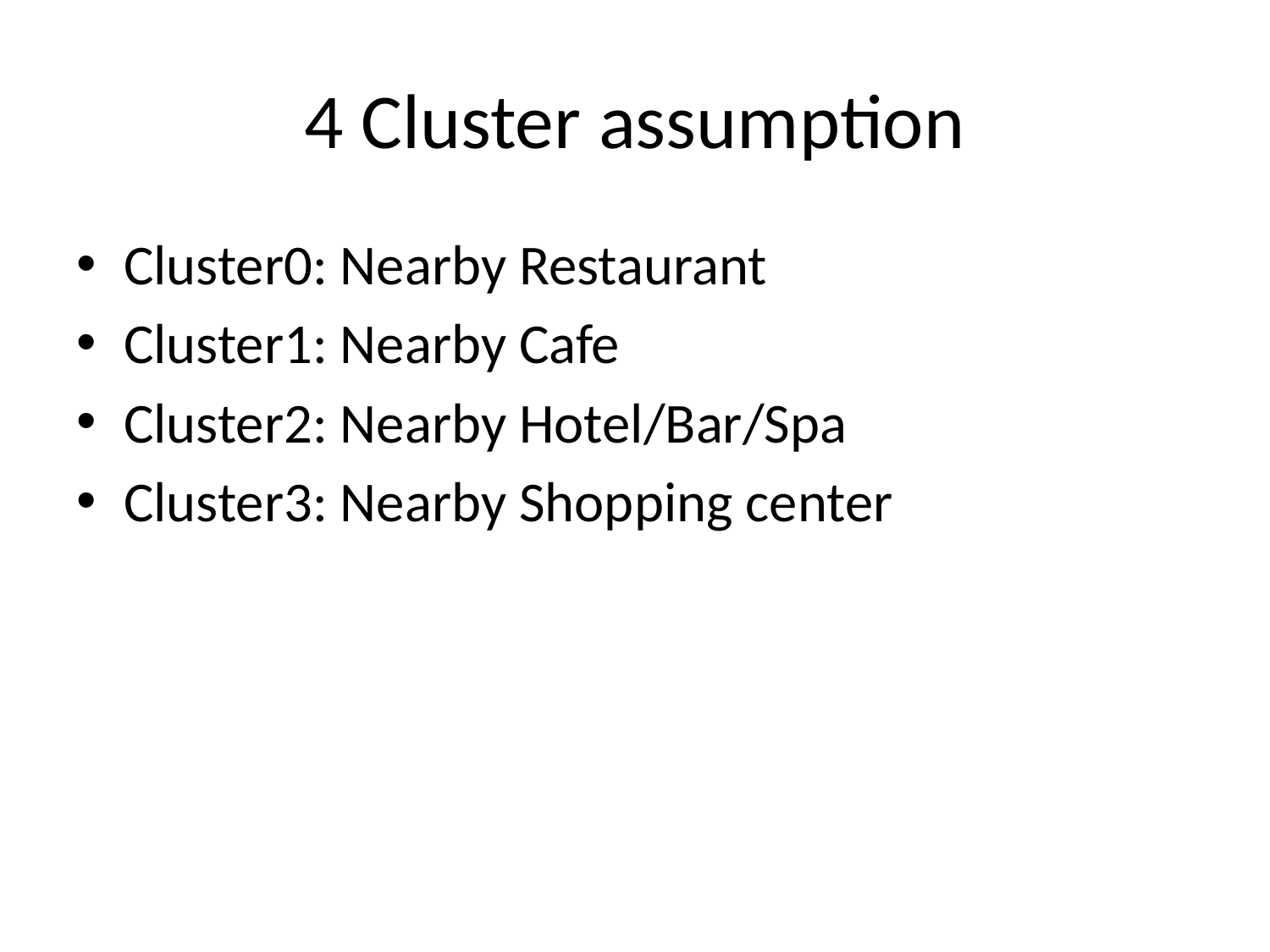

# 4 Cluster assumption
Cluster0: Nearby Restaurant
Cluster1: Nearby Cafe
Cluster2: Nearby Hotel/Bar/Spa
Cluster3: Nearby Shopping center